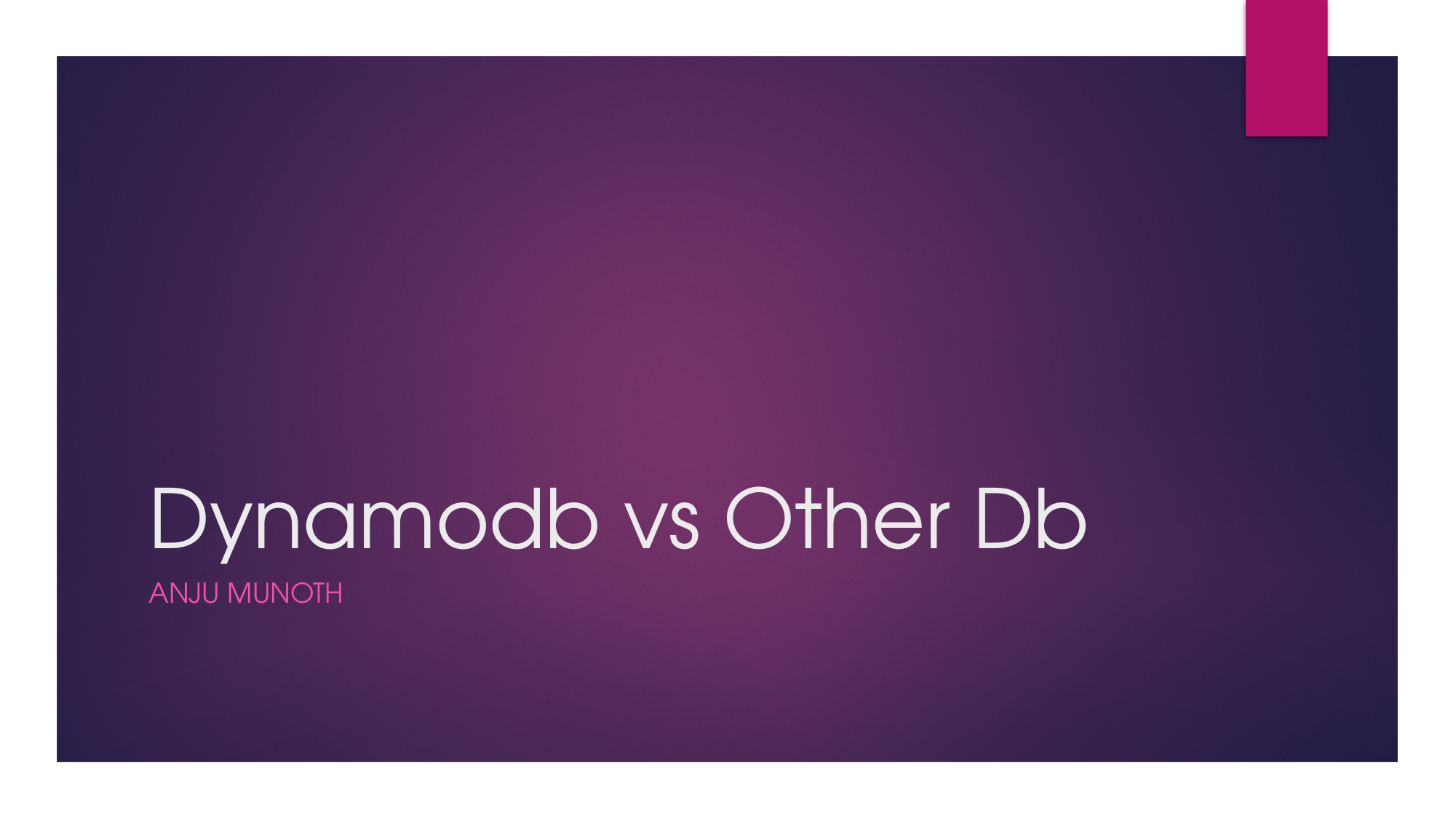

# Dynamodb vs Other Db
Anju munoth